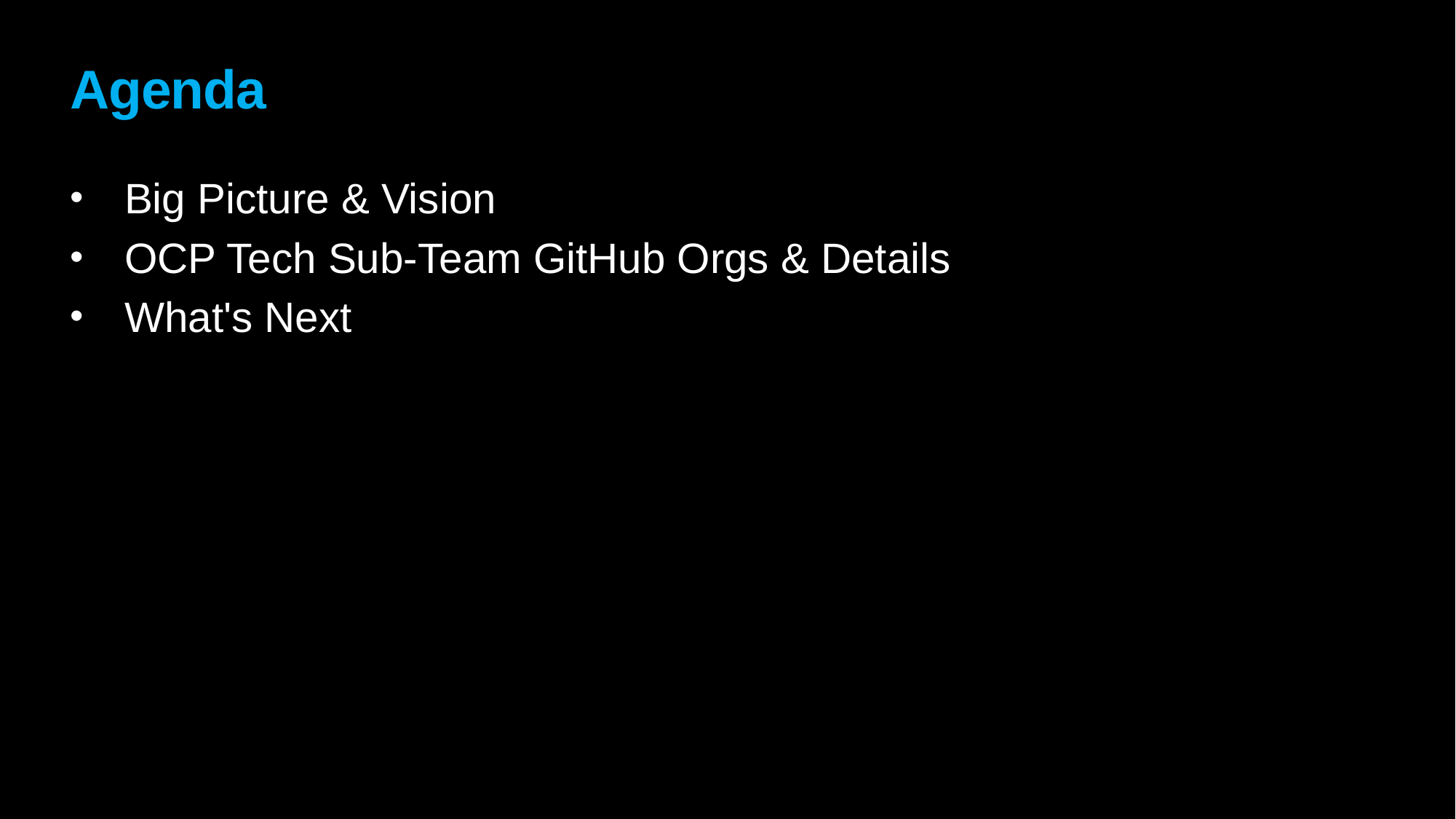

# Agenda
Big Picture & Vision
OCP Tech Sub-Team GitHub Orgs & Details
What's Next